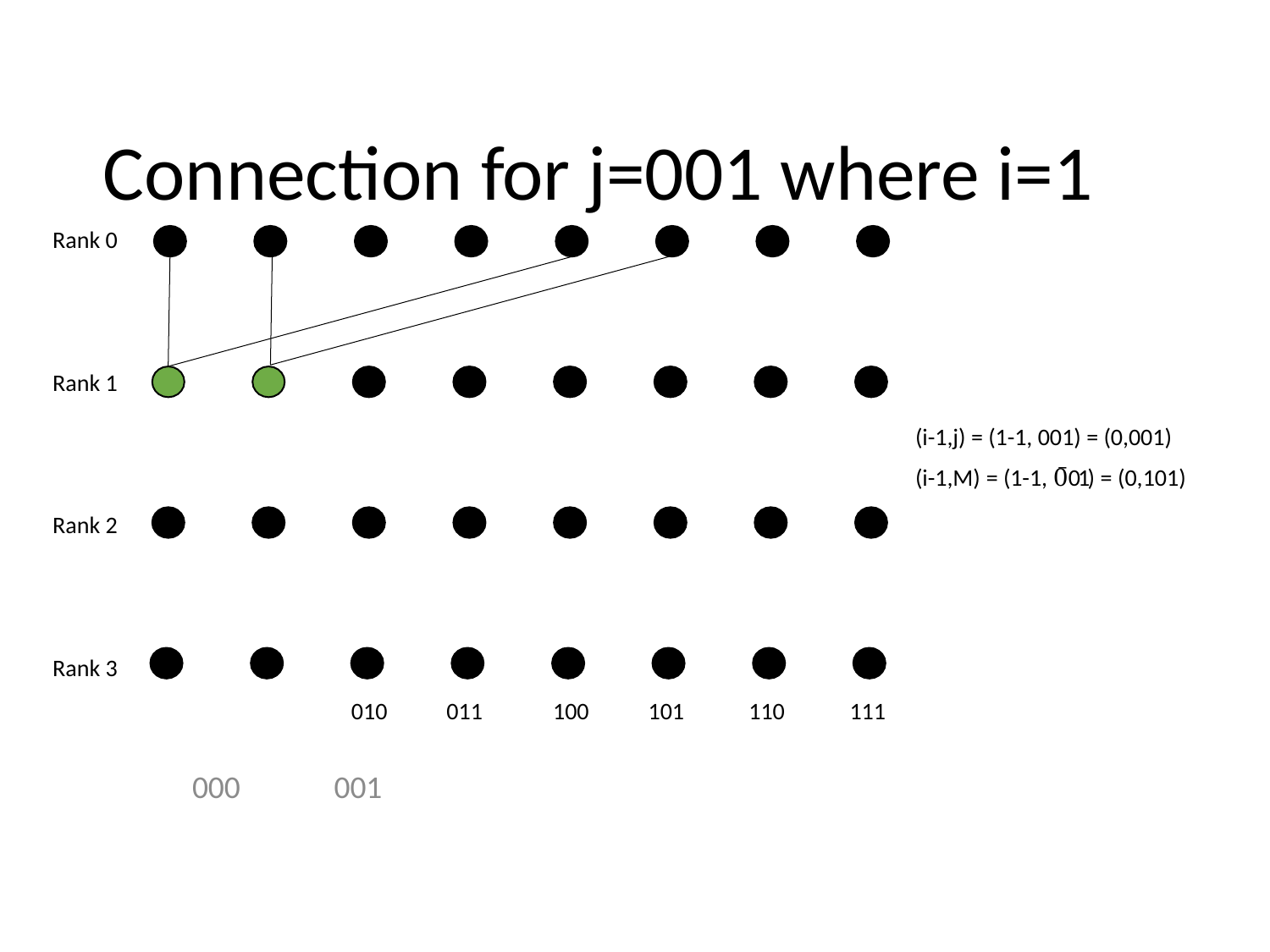

# Connection for j=001 where i=1
Rank 0

Rank 1
(i-1,j) = (1-1, 001) = (0,001)
(i-1,M) = (1-1, 0̅01) = (0,101)

Rank 2

Rank 3
010
011
100
101
110
111
000
001